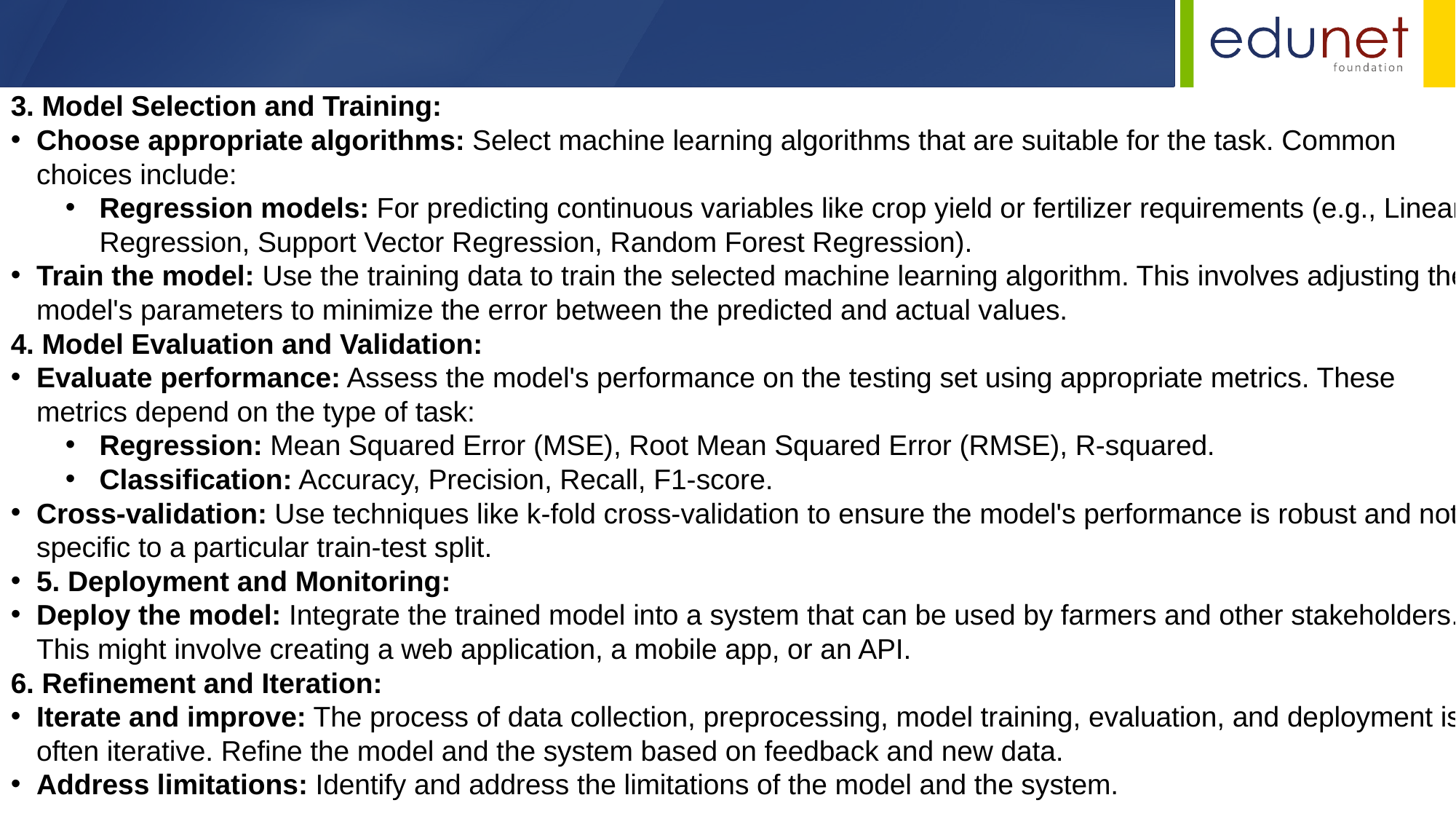

patterns that humans may miss, leading to more accurate crop and fertilizer recoIdentify relevant data: Determine the data points that are crucial for accu. github.com
github.com
3. Model Selection and Training:
Choose appropriate algorithms: Select machine learning algorithms that are suitable for the task. Common choices include:
Regression models: For predicting continuous variables like crop yield or fertilizer requirements (e.g., Linear Regression, Support Vector Regression, Random Forest Regression).
Classification models: For predicting categorical variables like crop suitability or disease presence (e.g., Logistic Regression, Support Vector Machines, Random Forest Classification).
Deep learning models: For more complex tasks like image recognition for crop disease detection (e.g., Convolutional Neural Networks).
Train the model: Use the training data to train the selected machine learning algorithm. This involves adjusting the model's parameters to minimize the error between the predicted and actual values.
Hyperparameter tuning: Optimize the model's hyperparameters using the validation set. Hyperparameters are parameters that are not learned during training but need to be set beforehand (e.g., the depth of a decision tree).
4. Model Evaluation and Validation:
Evaluate performance: Assess the model's performance on the testing set using appropriate metrics. These metrics depend on the type of task:
Regression: Mean Squared Error (MSE), Root Mean Squared Error (RMSE), R-squared.
Classification: Accuracy, Precision, Recall, F1-score.
Cross-validation: Use techniques like k-fold cross-validation to ensure the model's performance is robust and not specific to a particular train-test split.
Model comparison: Compare the performance of different models and select the one that performs best on the chosen metrics.
5. Deployment and Monitoring:
Deploy the model: Integrate the trained model into a system that can be used by farmers and other stakeholders. This might involve creating a web application, a mobile app, or an API.
Monitor performance: Continuously monitor the model's performance after deployment to ensure it remains accurate and reliable. Retrain the model periodically with new data to maintain its performance.
Feedback loop: Collect feedback from users to improve the system and the model's recommendations.
6. Refinement and Iteration:
Iterate and improve: The process of data collection, preprocessing, model training, evaluation, and deployment is often iterative. Refine the model and the system based on feedback and new data.
Address limitations: Identify and address the limitations of the model and the system. This might involve collecting more data, using different algorithms, or improving the data preprocessing techniques.
3. Model Selection and Training:
Choose appropriate algorithms: Select machine learning algorithms that are suitable for the task. Common choices include:
Regression models: For predicting continuous variables like crop yield or fertilizer requirements (e.g., Linear Regression, Support Vector Regression, Random Forest Regression).
Train the model: Use the training data to train the selected machine learning algorithm. This involves adjusting the model's parameters to minimize the error between the predicted and actual values.
4. Model Evaluation and Validation:
Evaluate performance: Assess the model's performance on the testing set using appropriate metrics. These metrics depend on the type of task:
Regression: Mean Squared Error (MSE), Root Mean Squared Error (RMSE), R-squared.
Classification: Accuracy, Precision, Recall, F1-score.
Cross-validation: Use techniques like k-fold cross-validation to ensure the model's performance is robust and not specific to a particular train-test split.
5. Deployment and Monitoring:
Deploy the model: Integrate the trained model into a system that can be used by farmers and other stakeholders. This might involve creating a web application, a mobile app, or an API.
6. Refinement and Iteration:
Iterate and improve: The process of data collection, preprocessing, model training, evaluation, and deployment is often iterative. Refine the model and the system based on feedback and new data.
Address limitations: Identify and address the limitations of the model and the system.